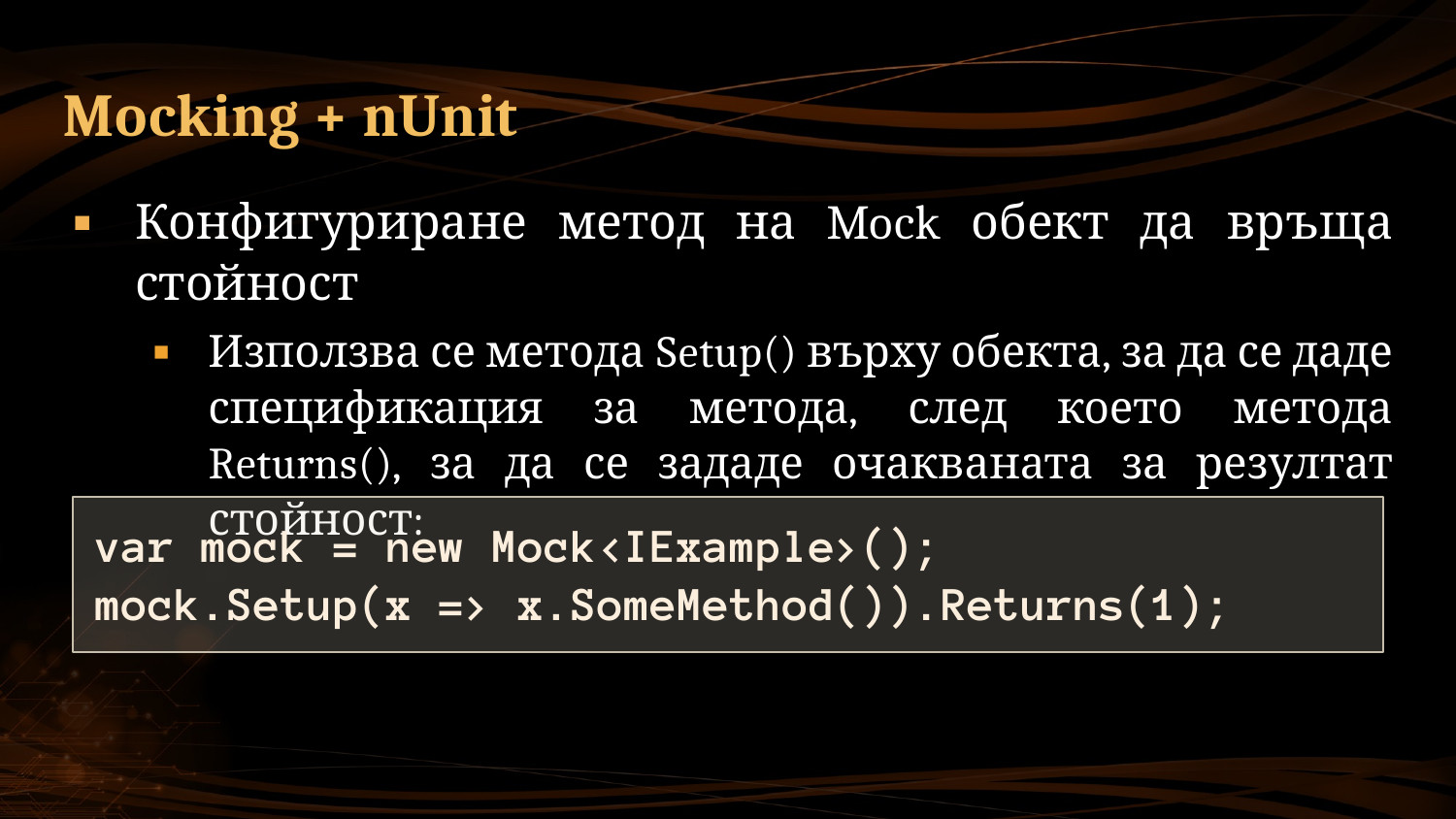

# Mocking + nUnit
Конфигуриране метод на Mock обект да връща стойност
Използва се метода Setup() върху обекта, за да се даде спецификация за метода, след което метода Returns(), за да се зададе очакваната за резултат стойност:
var mock = new Mock<IExample>();
mock.Setup(x => x.SomeMethod()).Returns(1);